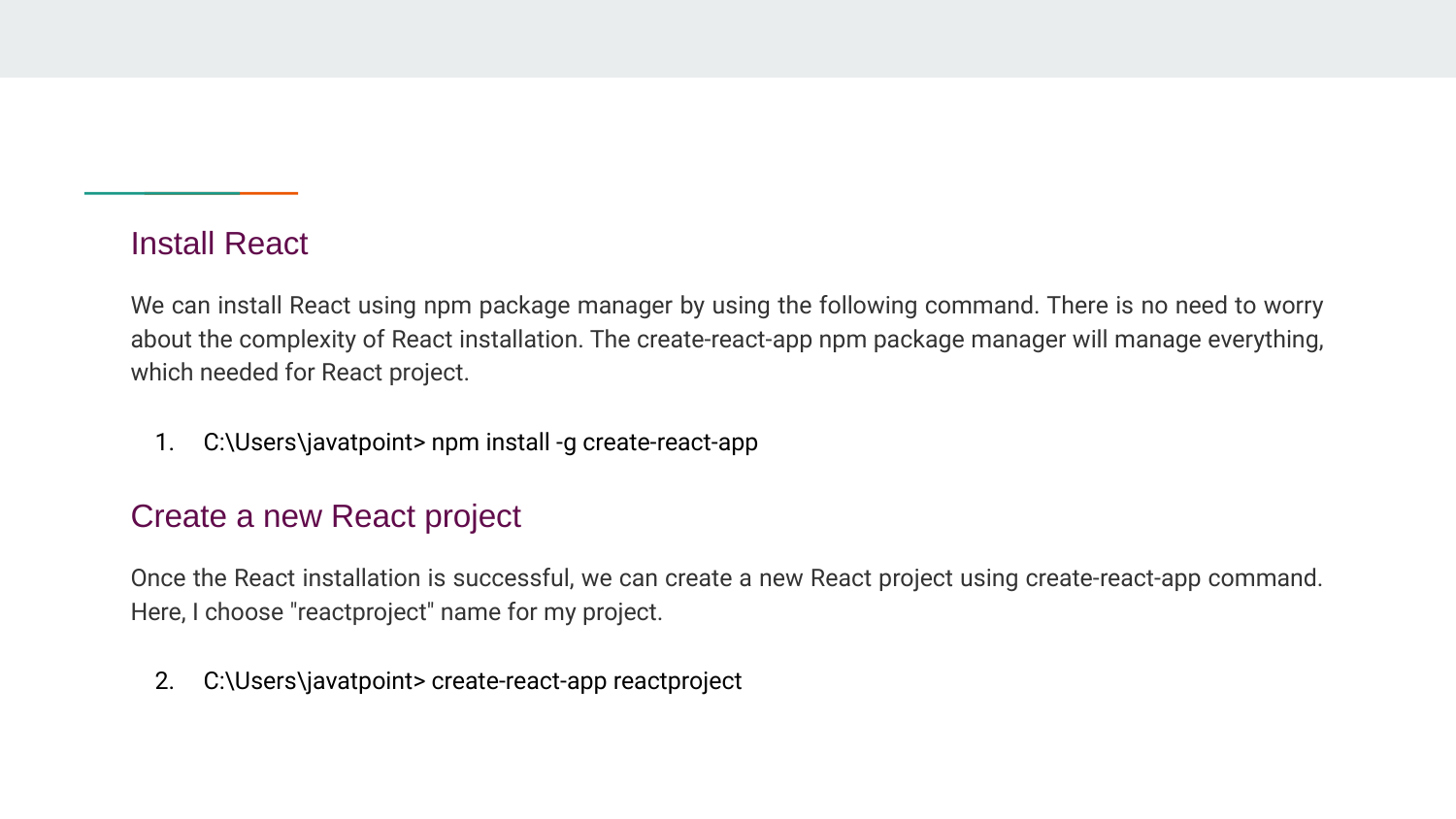

Install React
We can install React using npm package manager by using the following command. There is no need to worry about the complexity of React installation. The create-react-app npm package manager will manage everything, which needed for React project.
C:\Users\javatpoint> npm install -g create-react-app
Create a new React project
Once the React installation is successful, we can create a new React project using create-react-app command. Here, I choose "reactproject" name for my project.
C:\Users\javatpoint> create-react-app reactproject